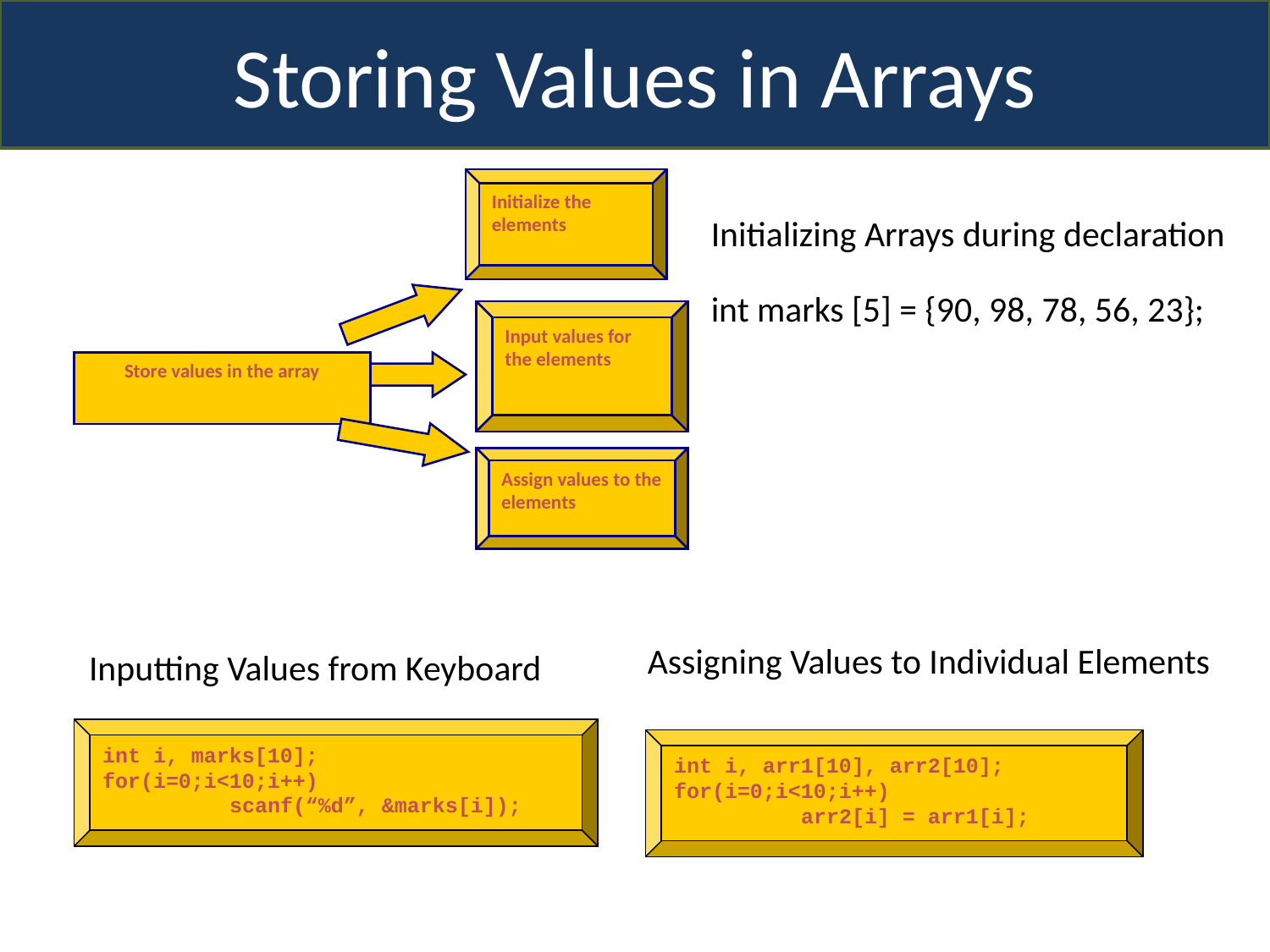

Storing Values in Arrays
Initialize the elements

Input values for the elements
Store values in the array

Assign values to the elements
Initializing Arrays during declaration
int marks [5] = {90, 98, 78, 56, 23};
Assigning Values to Individual Elements
Inputting Values from Keyboard
int i, marks[10];
for(i=0;i<10;i++)
	scanf(“%d”, &marks[i]);

int i, arr1[10], arr2[10];
for(i=0;i<10;i++)
	arr2[i] = arr1[i];